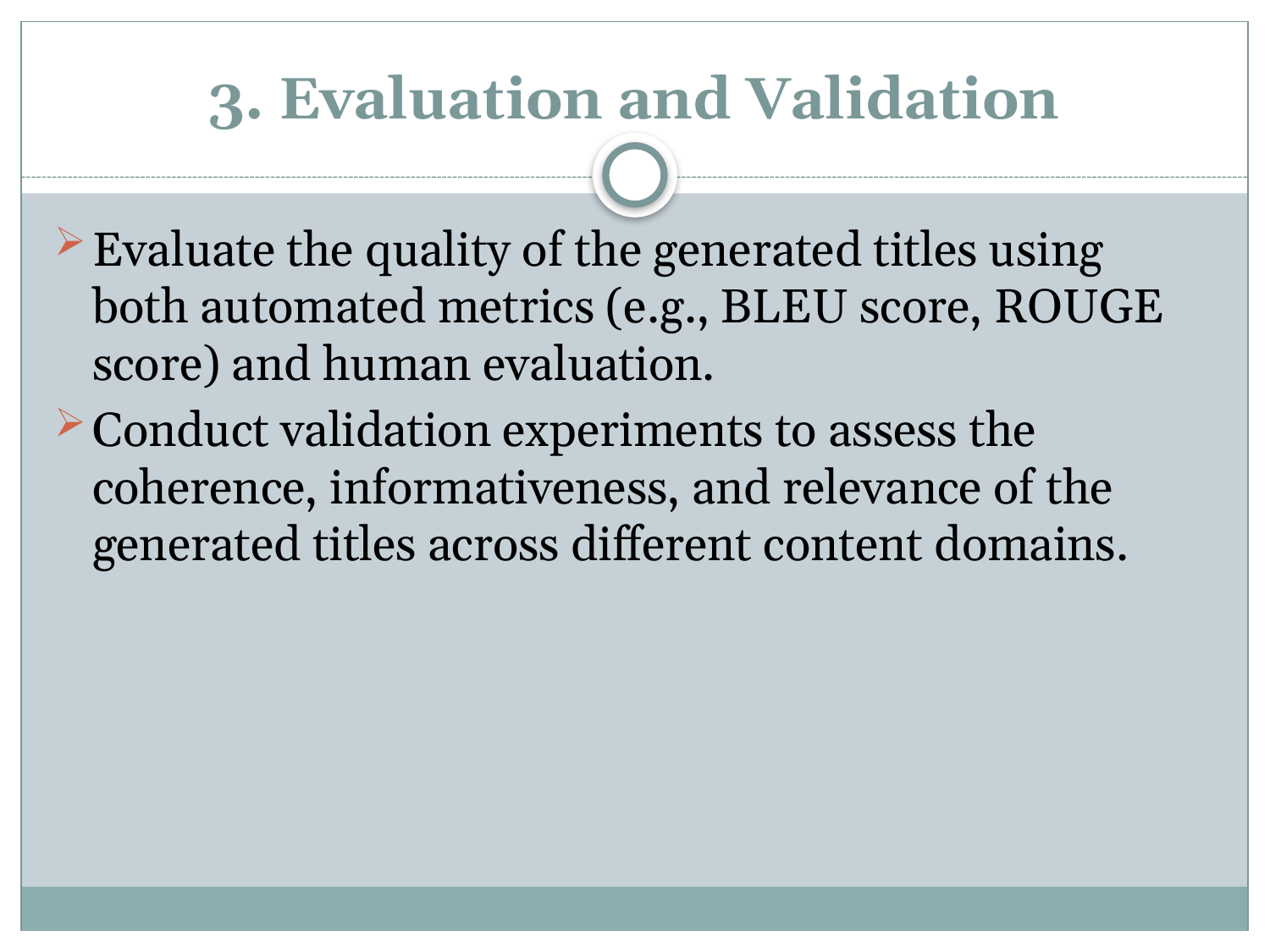

# 3. Evaluation and Validation
Evaluate the quality of the generated titles using both automated metrics (e.g., BLEU score, ROUGE score) and human evaluation.
Conduct validation experiments to assess the coherence, informativeness, and relevance of the generated titles across different content domains.